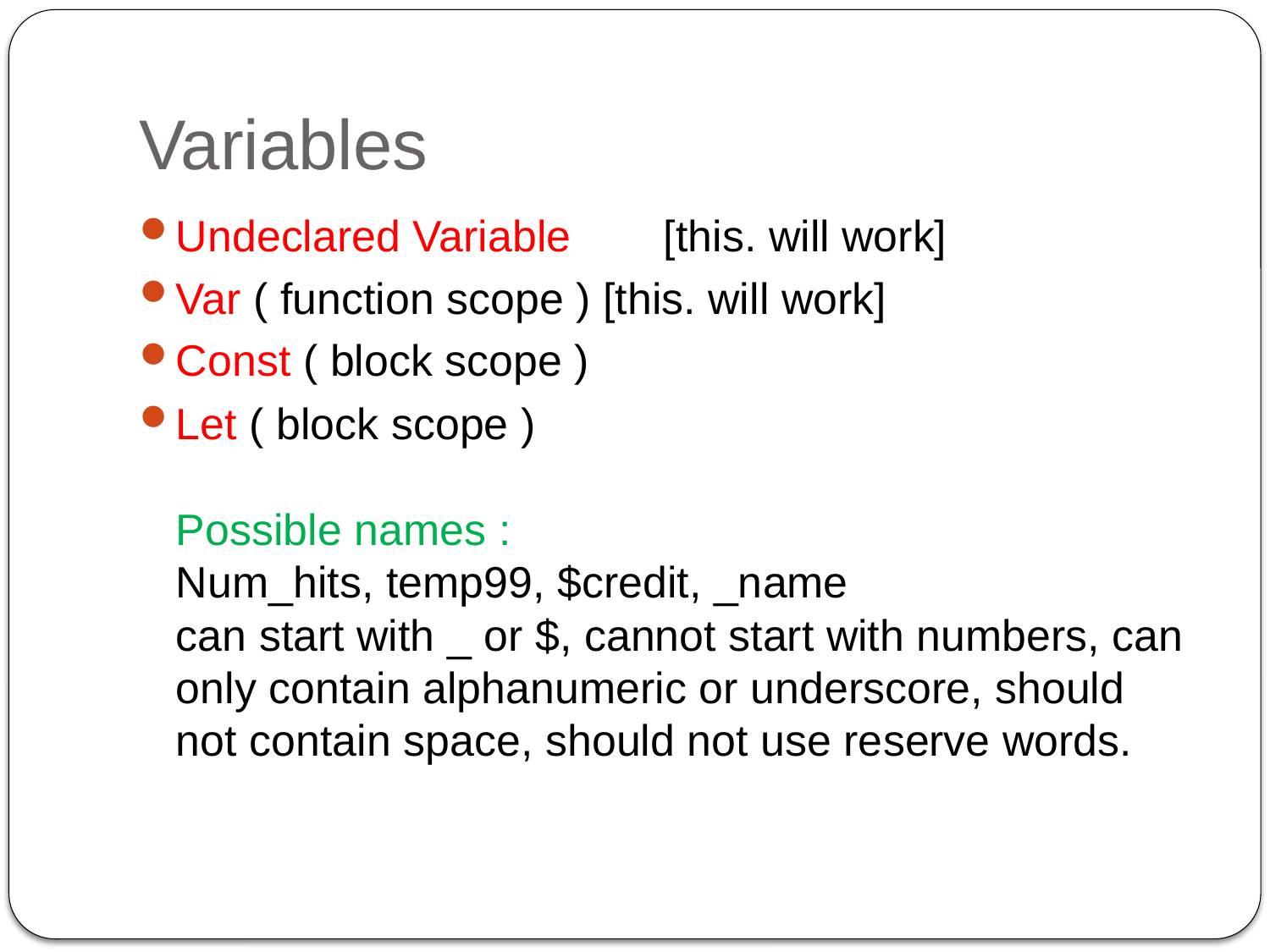

# Variables
Undeclared Variable	[this. will work]
Var ( function scope ) [this. will work]
Const ( block scope )
Let ( block scope )
Possible names :
Num_hits, temp99, $credit, _name
can start with _ or $, cannot start with numbers, can only contain alphanumeric or underscore, should not contain space, should not use reserve words.